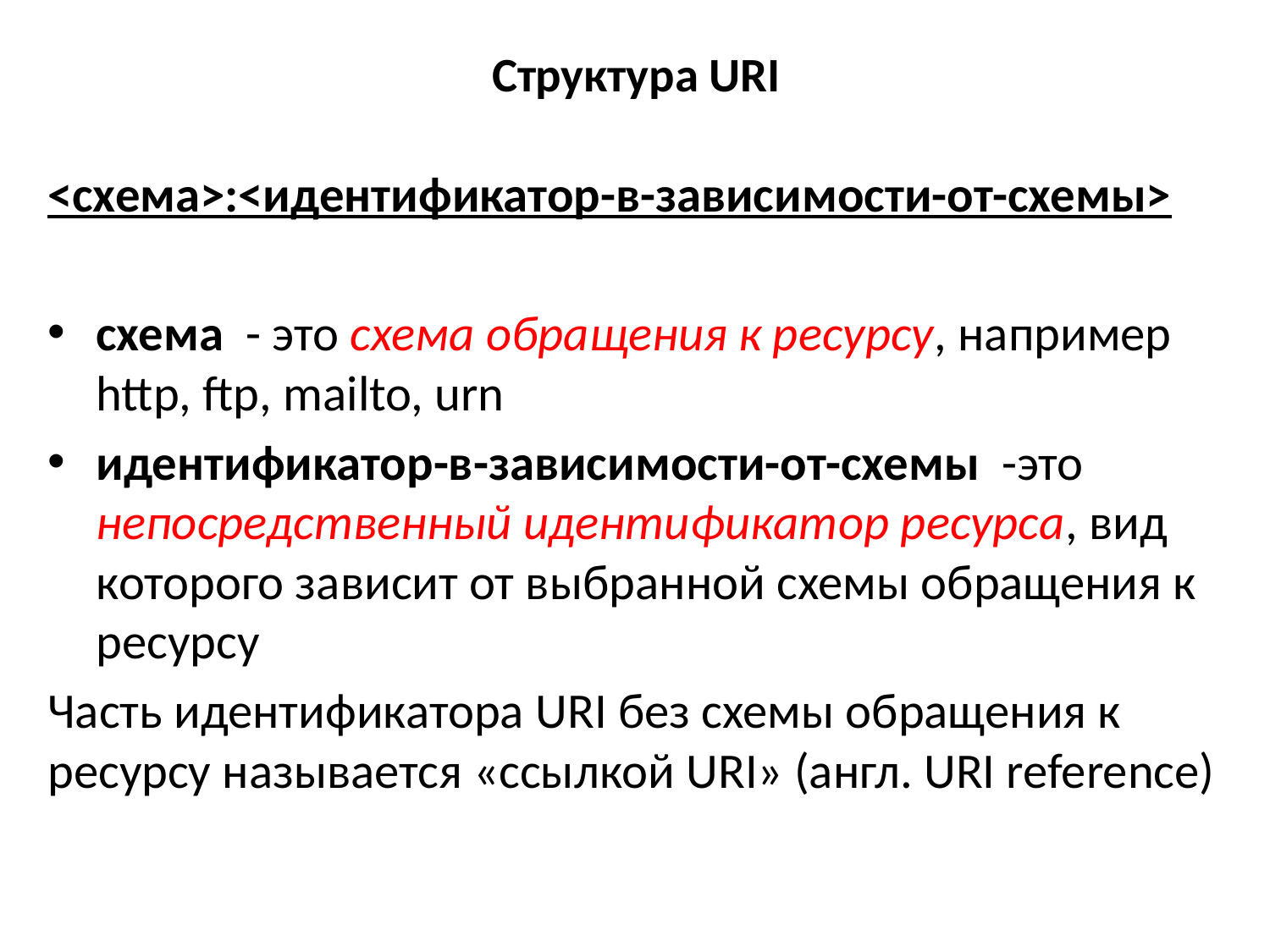

# Структура URI
<схема>:<идентификатор-в-зависимости-от-схемы>

схема  - это схема обращения к ресурсу, например http, ftp, mailto, urn
идентификатор-в-зависимости-от-схемы  -это непосредственный идентификатор ресурса, вид которого зависит от выбранной схемы обращения к ресурсу
Часть идентификатора URI без схемы обращения к ресурсу называется «ссылкой URI» (англ. URI reference)